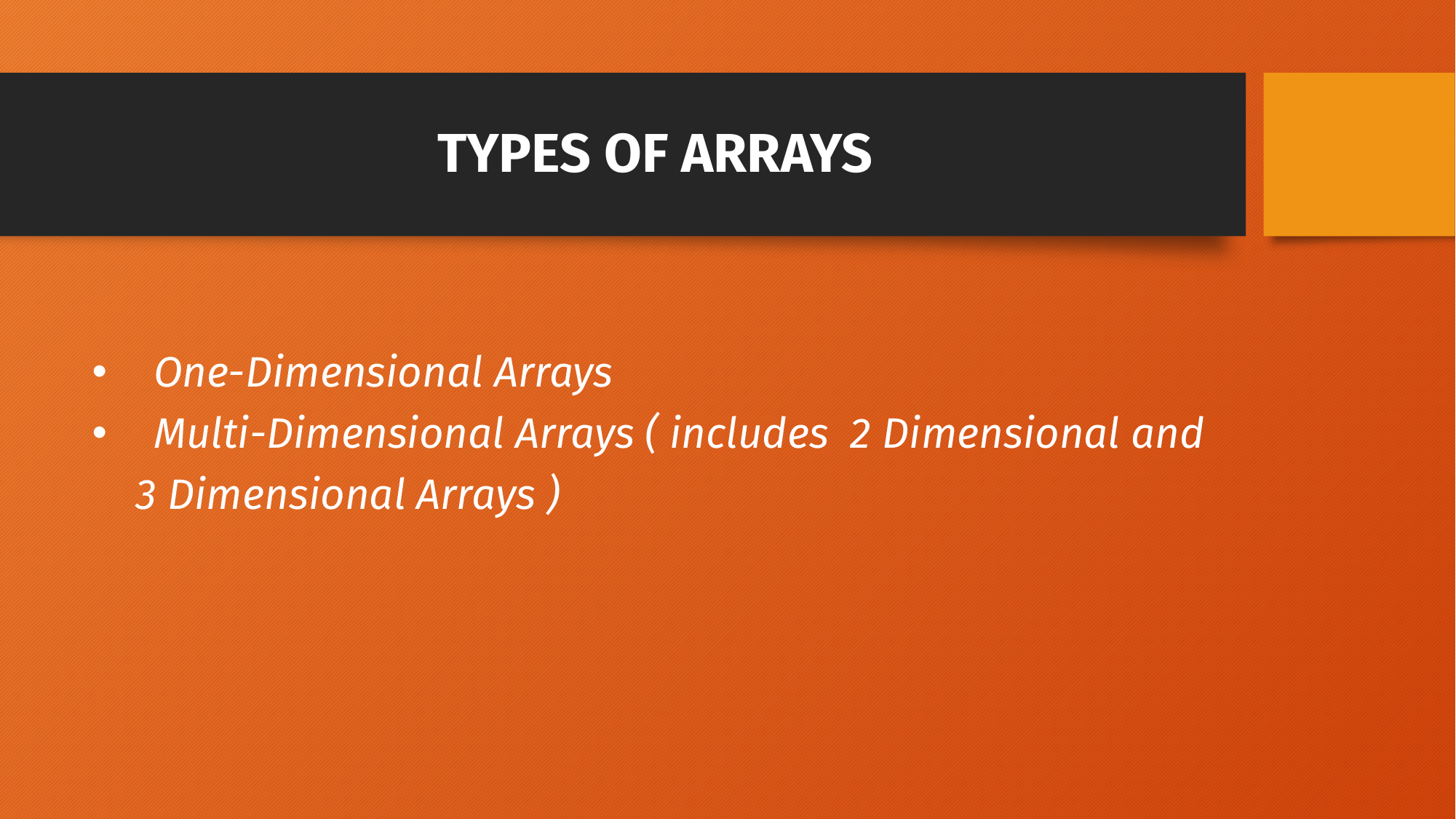

# TYPES OF ARRAYS

One-Dimensional Arrays
Multi-Dimensional Arrays ( includes  2 Dimensional and
    3 Dimensional Arrays )